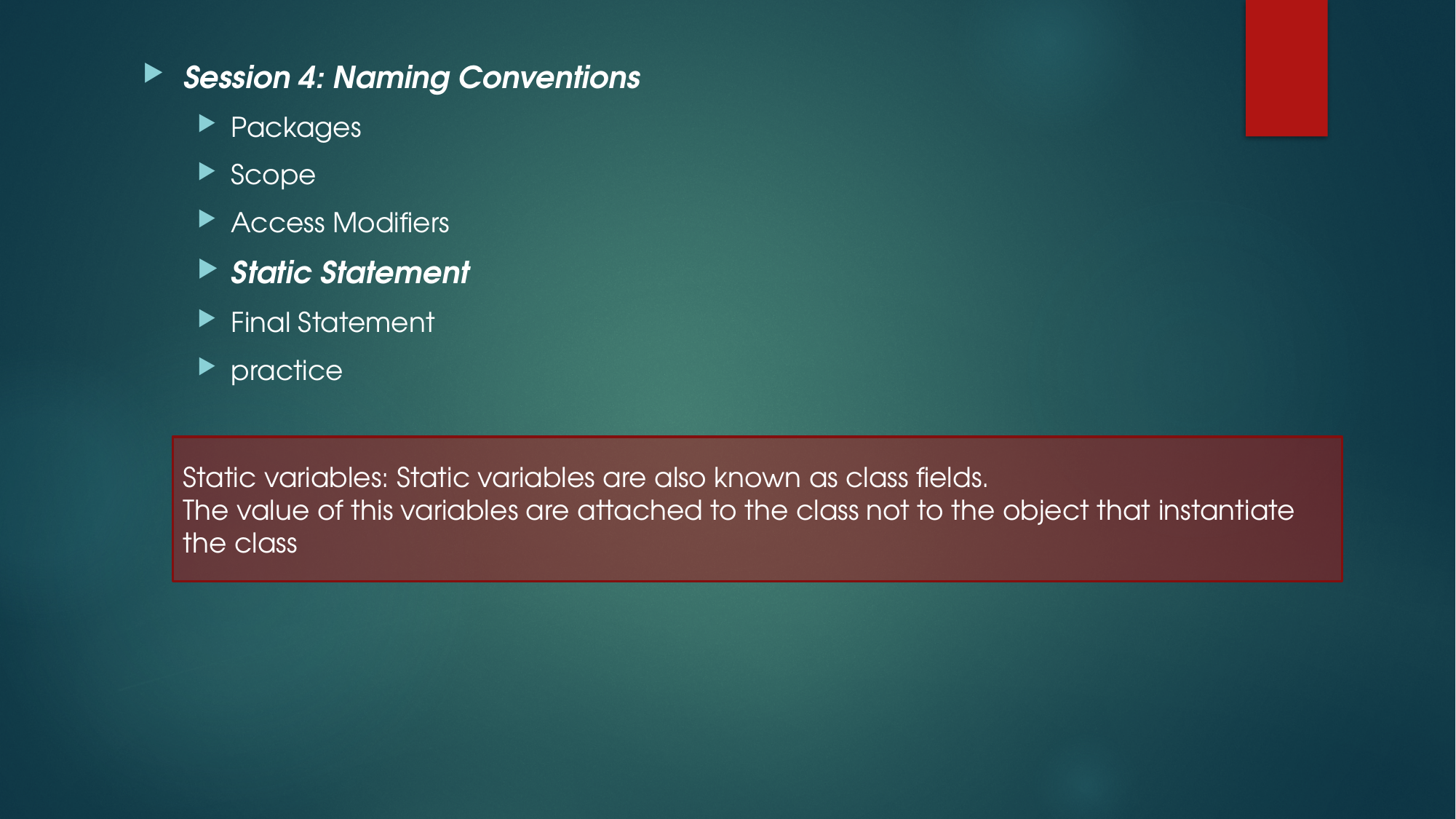

Session 4: Naming Conventions
Packages
Scope
Access Modifiers
Static Statement
Final Statement
practice

Static variables: Static variables are also known as class fields.
The value of this variables are attached to the class not to the object that instantiate the class